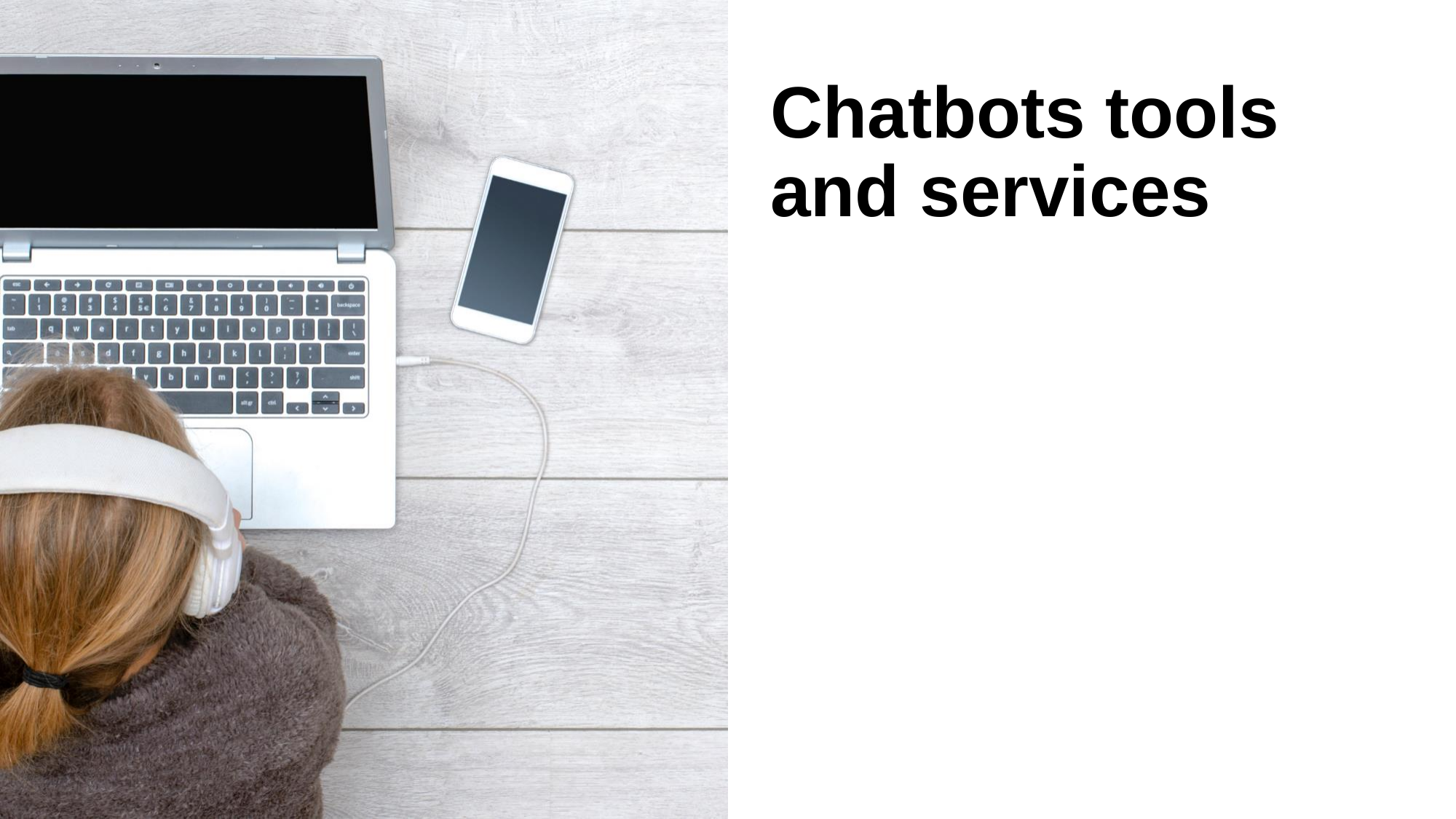

# Chatbots tools and services

© Copyright IBM Corporation 2018, 2022